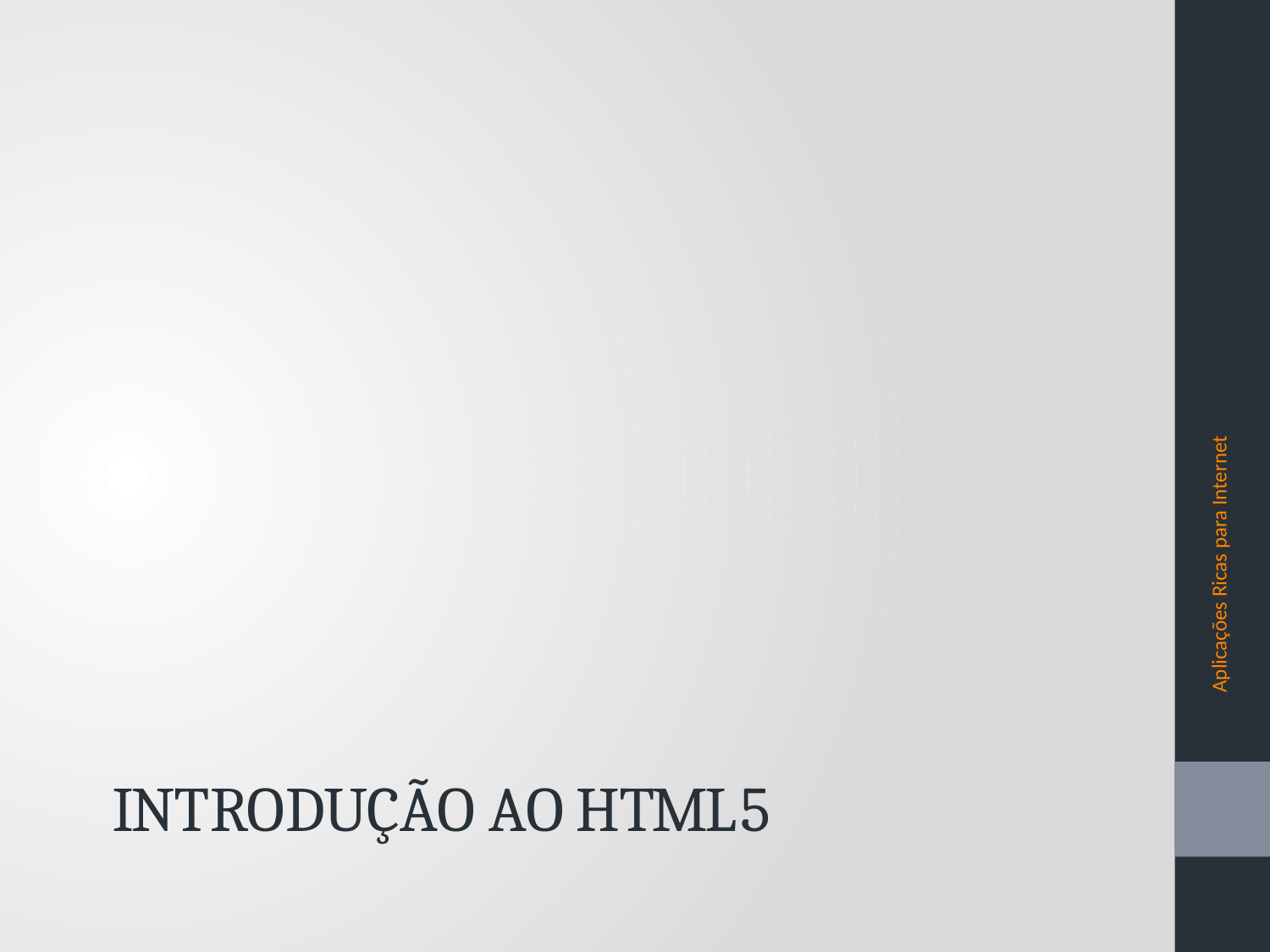

Aplicações Ricas para Internet
# Introdução ao HTML5